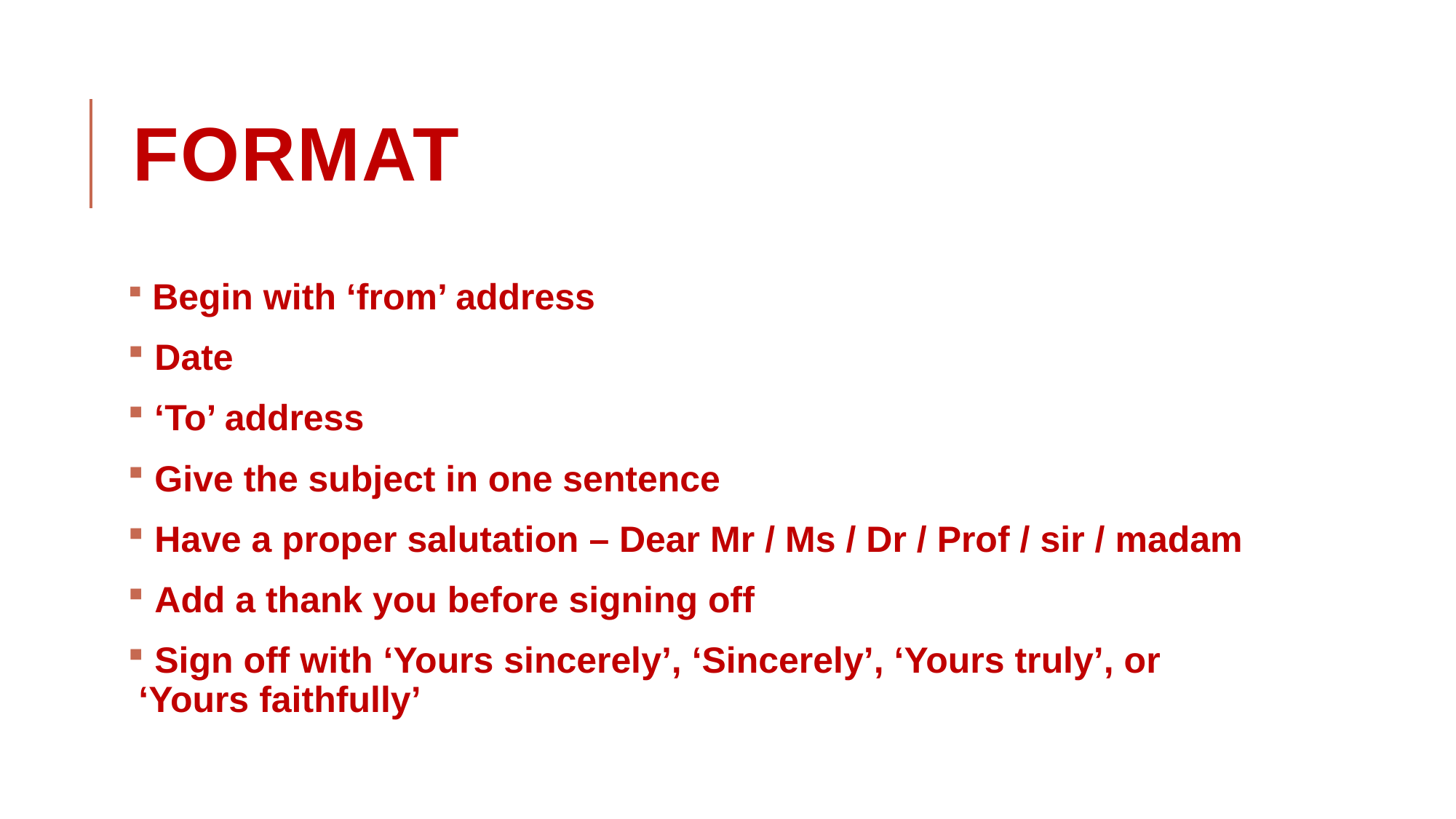

# Format
 Begin with ‘from’ address
 Date
 ‘To’ address
 Give the subject in one sentence
 Have a proper salutation – Dear Mr / Ms / Dr / Prof / sir / madam
 Add a thank you before signing off
 Sign off with ‘Yours sincerely’, ‘Sincerely’, ‘Yours truly’, or ‘Yours faithfully’